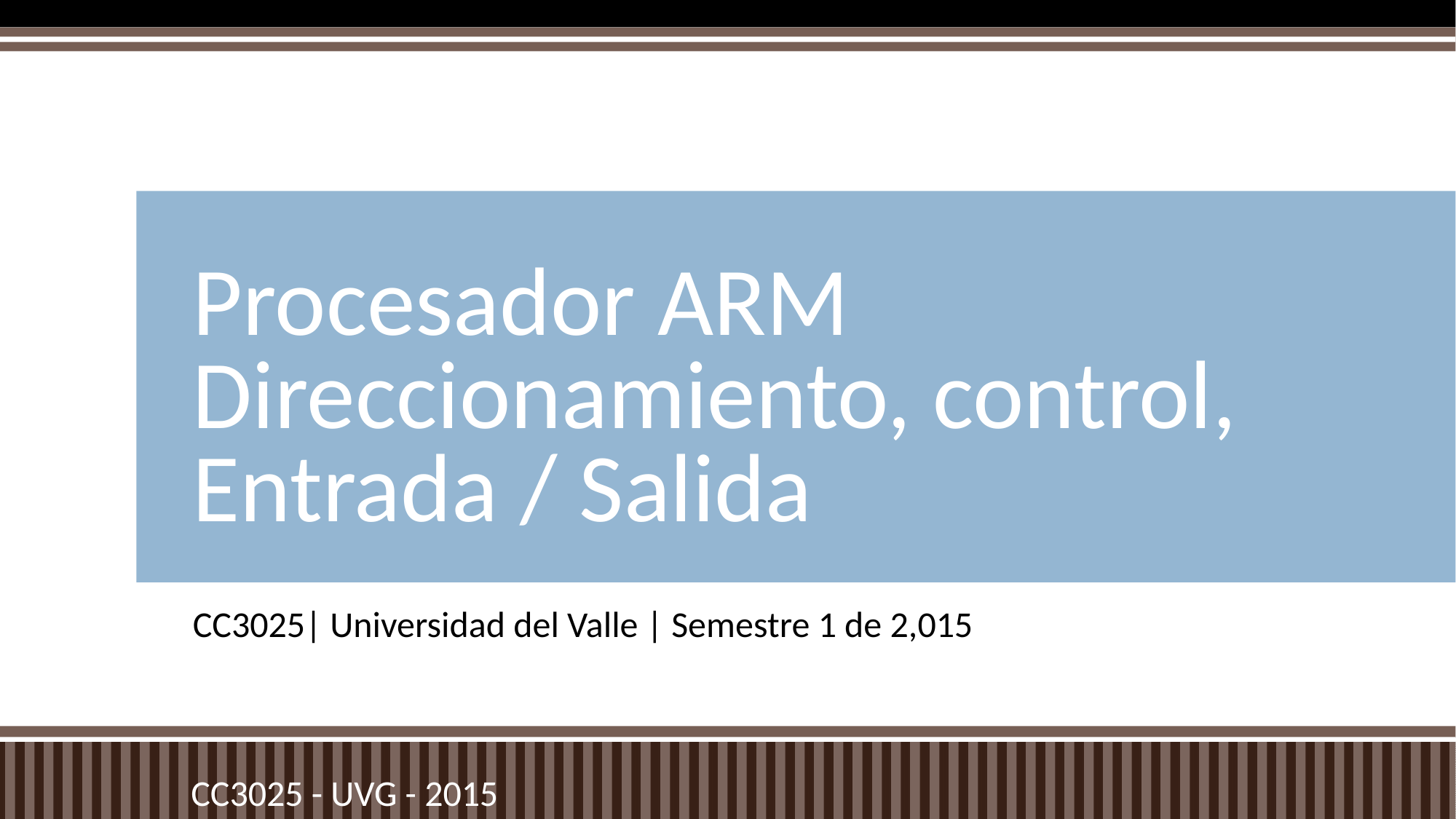

# Procesador ARM Direccionamiento, control, Entrada / Salida
CC3025| Universidad del Valle | Semestre 1 de 2,015
CC3025 - UVG - 2015